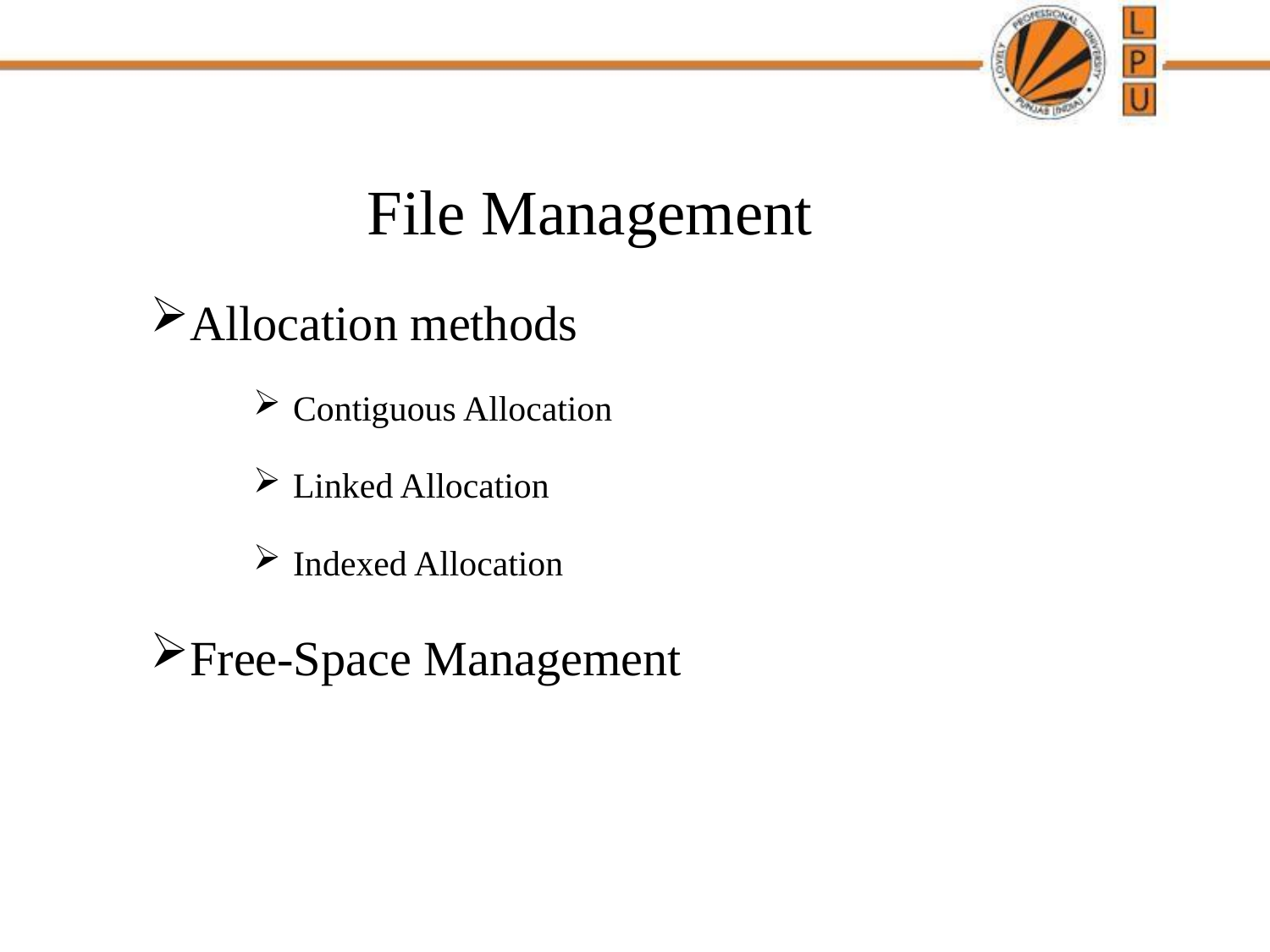

File Management
Allocation methods
Contiguous Allocation
Linked Allocation
Indexed Allocation
Free-Space Management